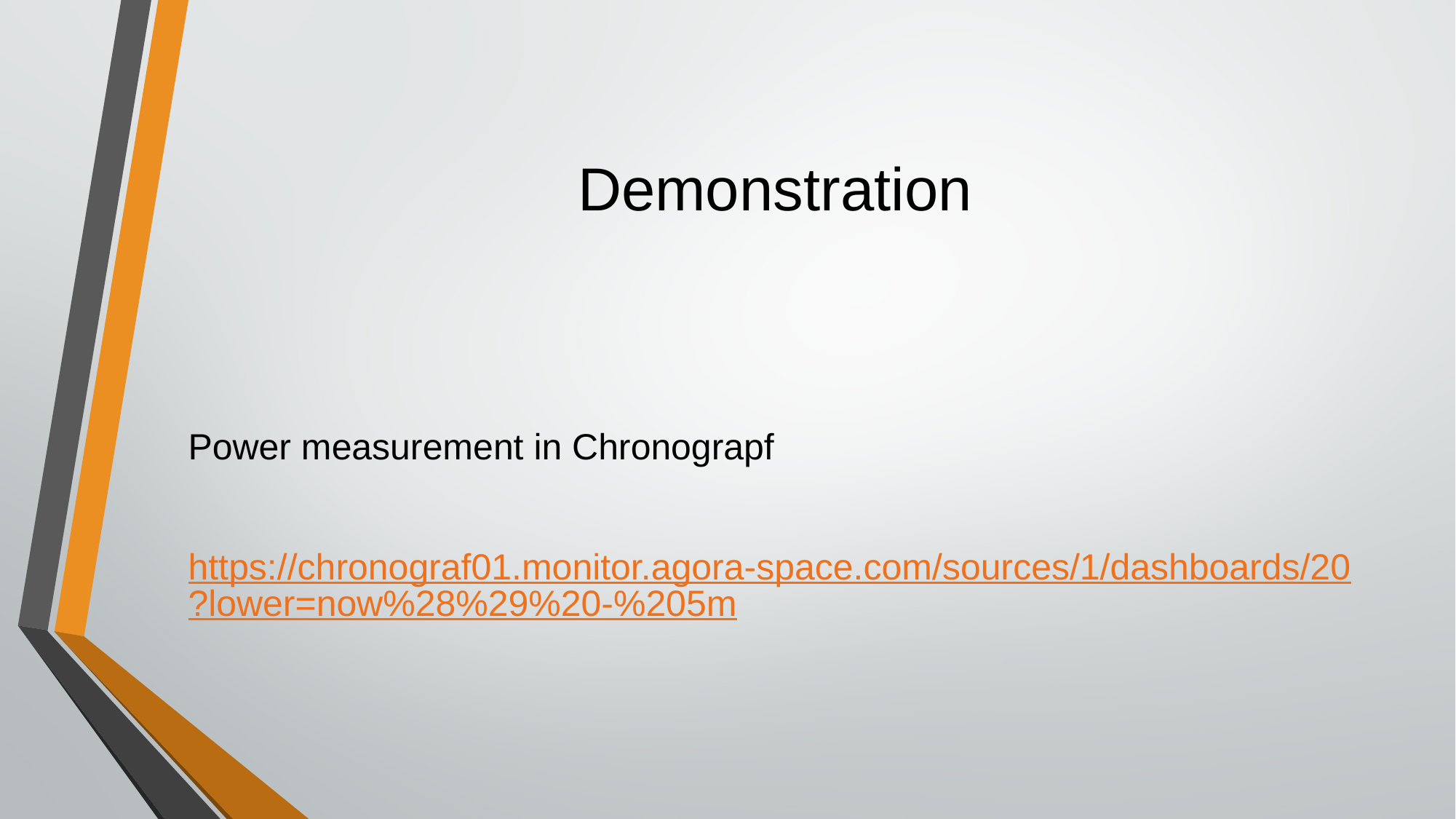

# Demonstration
Power measurement in Chronograpf

https://chronograf01.monitor.agora-space.com/sources/1/dashboards/20?lower=now%28%29%20-%205m